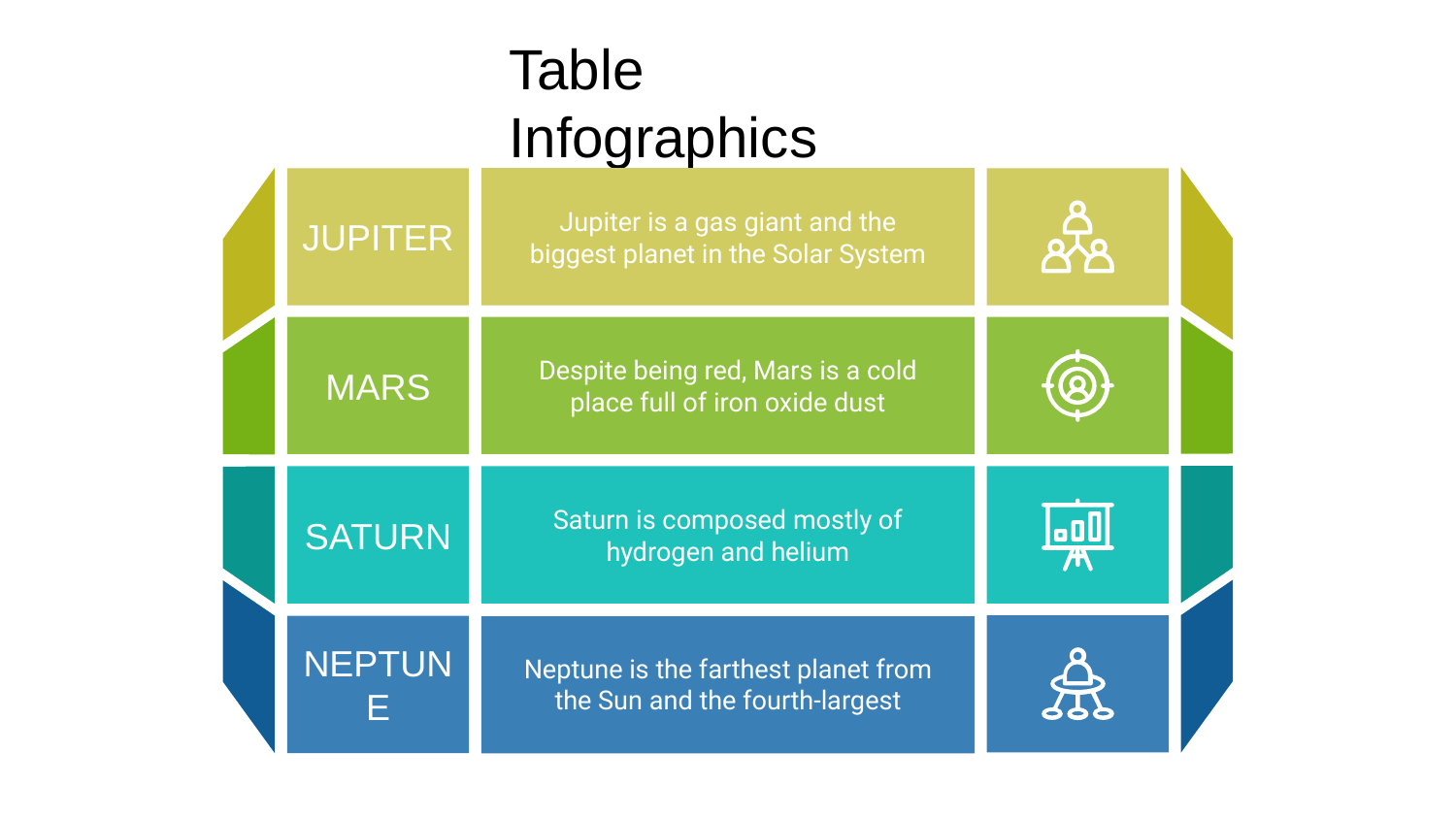

# Table Infographics

Jupiter is a gas giant and the biggest planet in the Solar System

JUPITER

Despite being red, Mars is a cold place full of iron oxide dust

MARS

Saturn is composed mostly of hydrogen and helium

SATURN

Neptune is the farthest planet from the Sun and the fourth-largest

NEPTUNE